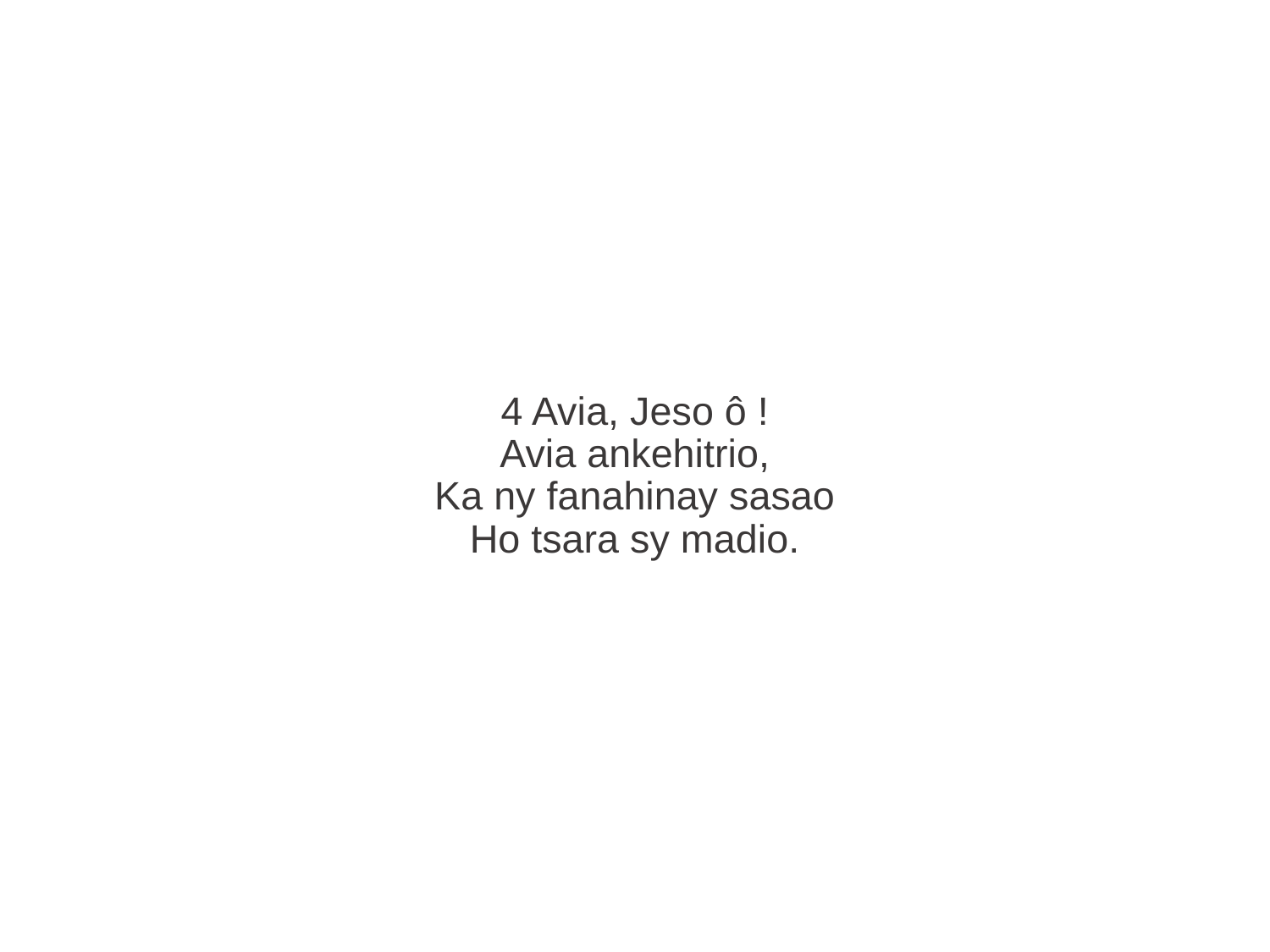

4 Avia, Jeso ô !
Avia ankehitrio,
Ka ny fanahinay sasao
Ho tsara sy madio.